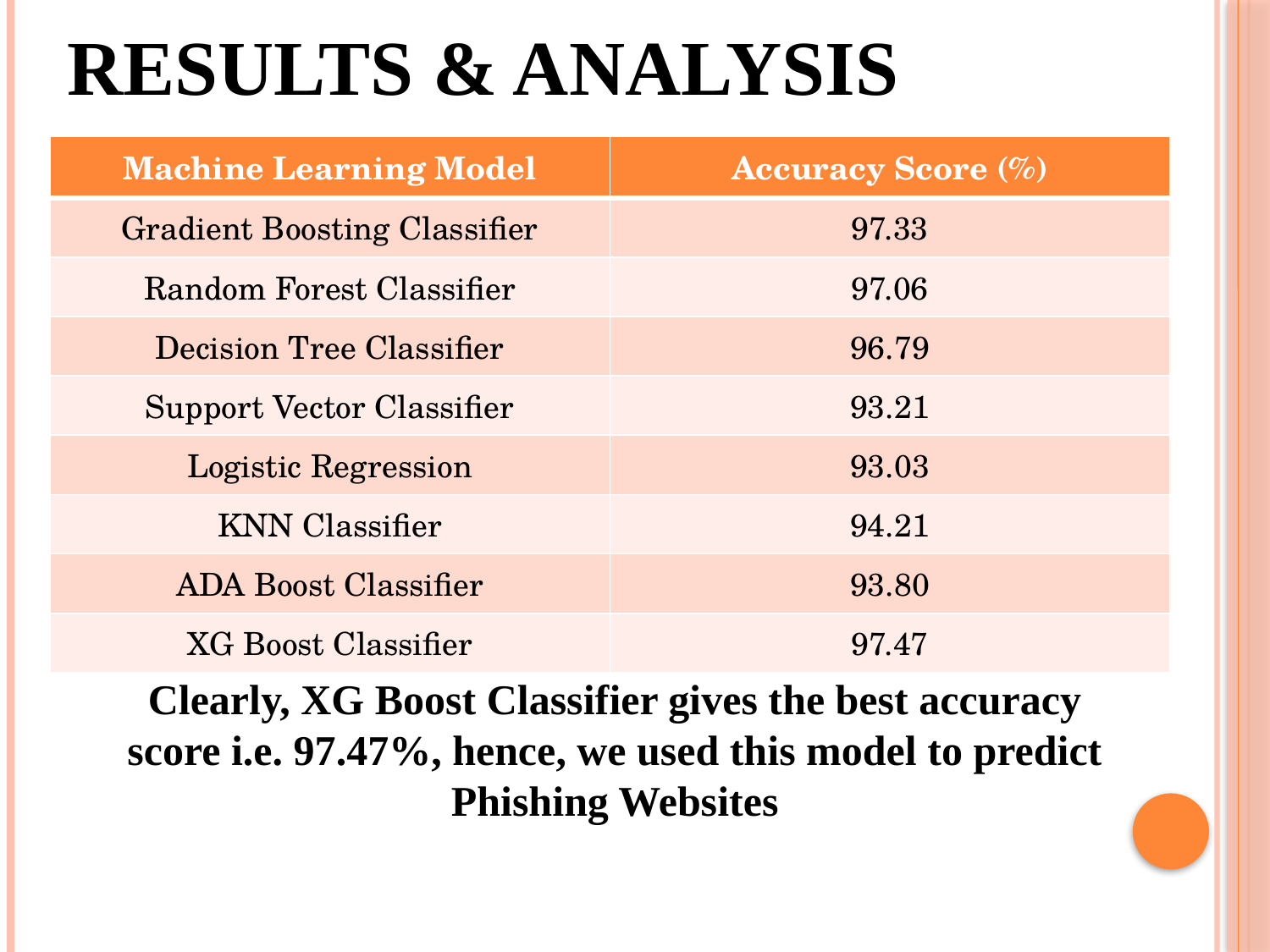

# RESULTS & ANALYSIS
| Machine Learning Model | Accuracy Score (%) |
| --- | --- |
| Gradient Boosting Classifier | 97.33 |
| Random Forest Classifier | 97.06 |
| Decision Tree Classifier | 96.79 |
| Support Vector Classifier | 93.21 |
| Logistic Regression | 93.03 |
| KNN Classifier | 94.21 |
| ADA Boost Classifier | 93.80 |
| XG Boost Classifier | 97.47 |
Clearly, XG Boost Classifier gives the best accuracy score i.e. 97.47%, hence, we used this model to predict Phishing Websites